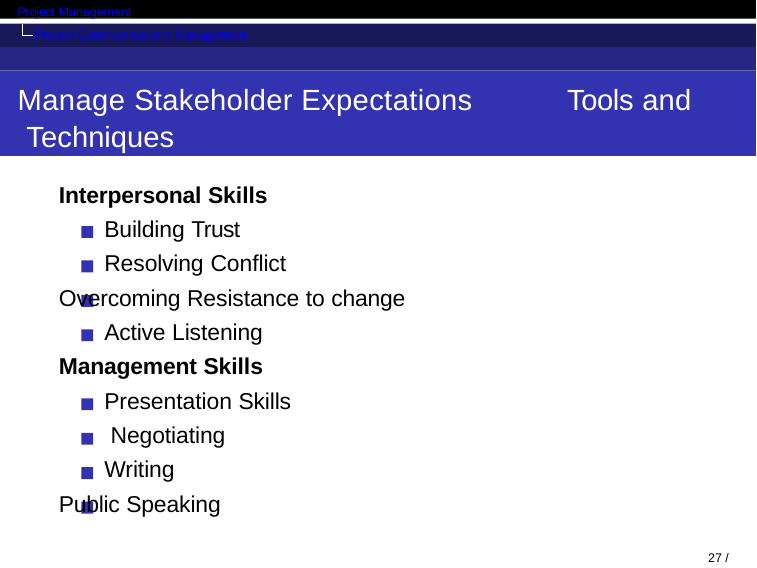

Project Management

Project Communications Management

Manage Stakeholder Expectations  Techniques
Tools and
Interpersonal Skills  Building Trust  Resolving Conflict
Overcoming Resistance to change  Active Listening
Management Skills  Presentation Skills  Negotiating  Writing
Public Speaking

27 / 35